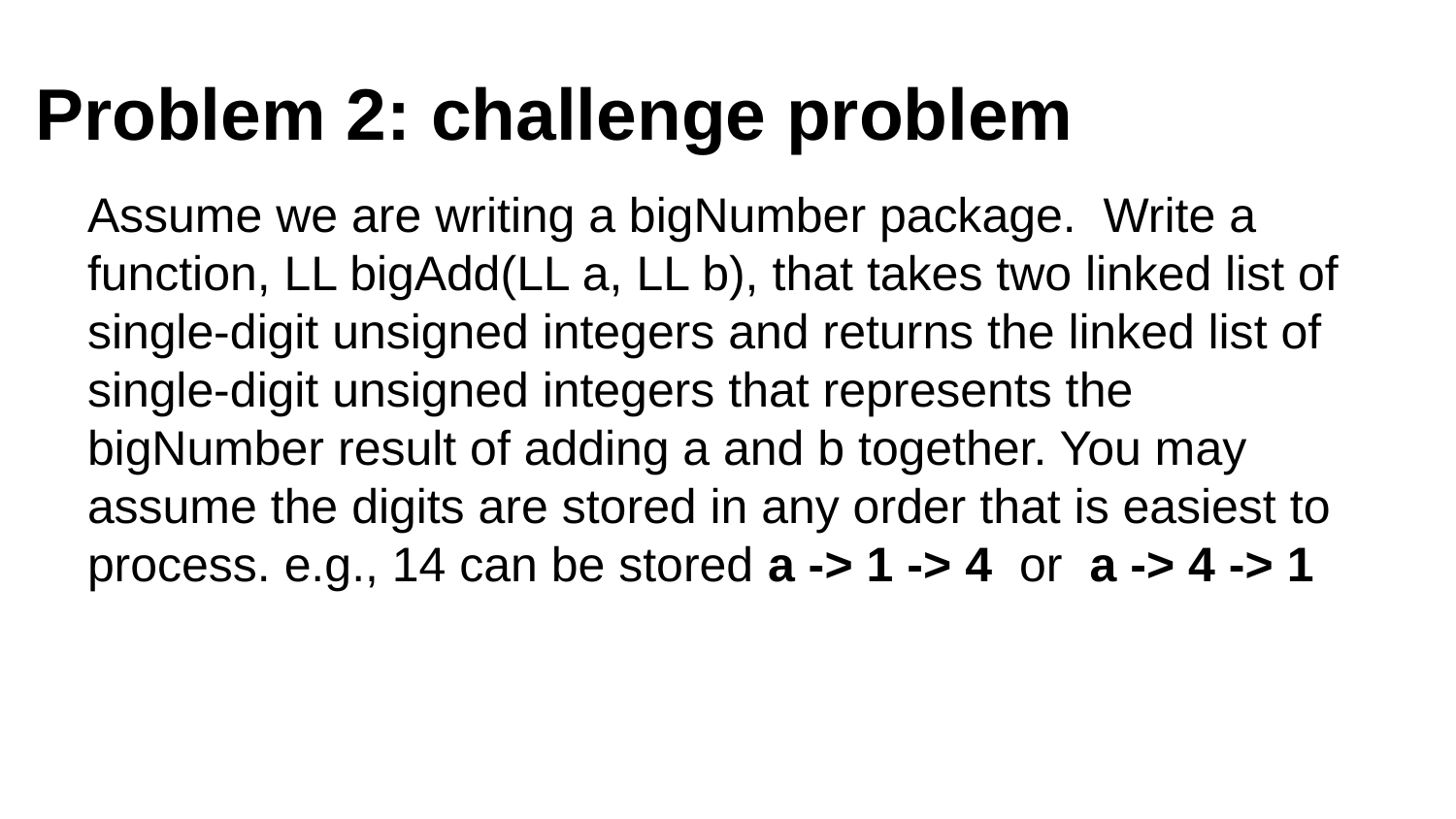

# Problem 2: challenge problem
Assume we are writing a bigNumber package.  Write a function, LL bigAdd(LL a, LL b), that takes two linked list of single-digit unsigned integers and returns the linked list of single-digit unsigned integers that represents the bigNumber result of adding a and b together. You may assume the digits are stored in any order that is easiest to process. e.g., 14 can be stored a -> 1 -> 4  or  a -> 4 -> 1